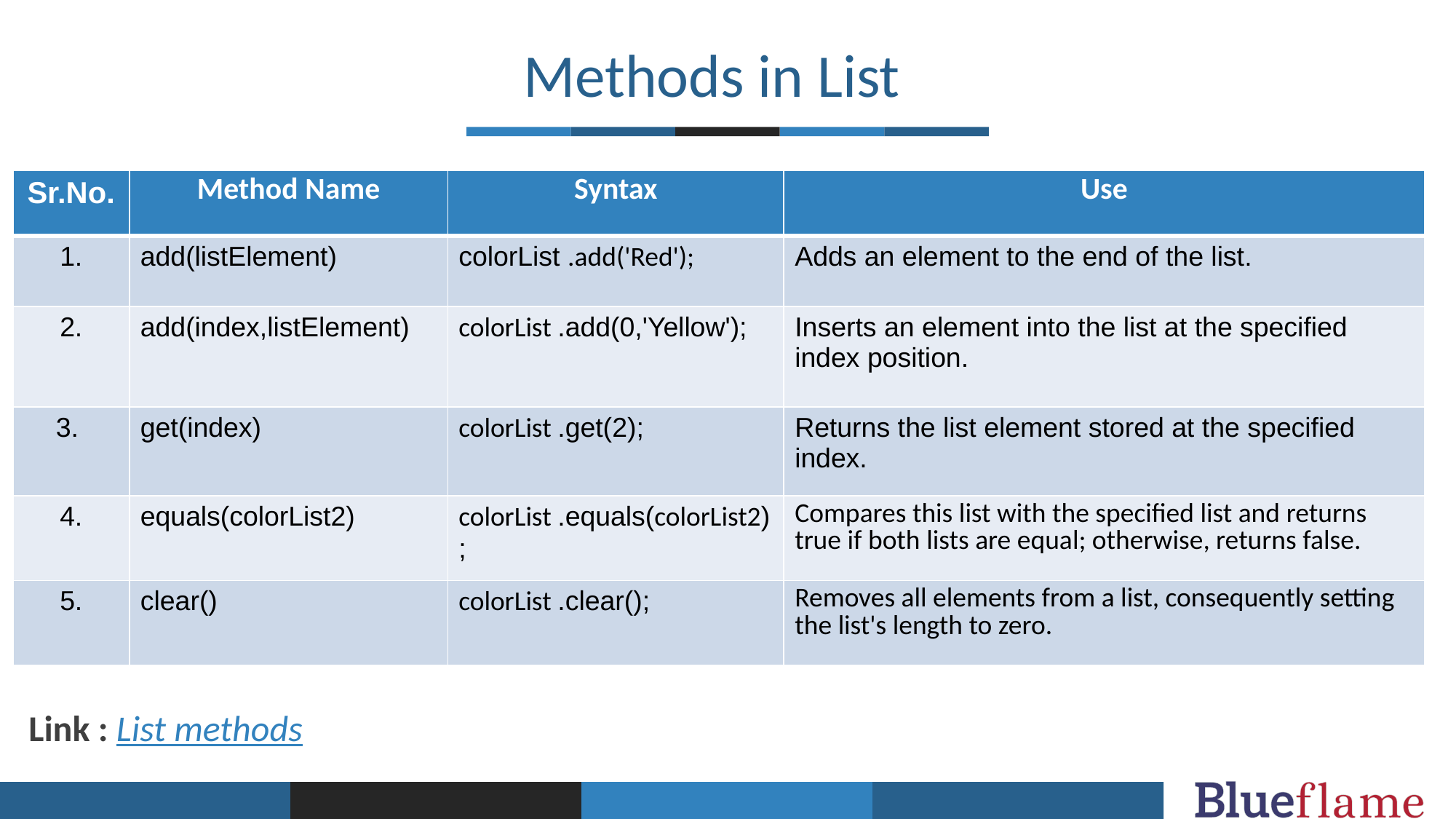

Methods in List

| Sr.No. | Method Name | Syntax | Use |
| --- | --- | --- | --- |
| 1. | add(listElement) | colorList .add('Red'); | Adds an element to the end of the list. |
| 2. | add(index,listElement) | colorList .add(0,'Yellow'); | Inserts an element into the list at the specified index position. |
| 3. | get(index) | colorList .get(2); | Returns the list element stored at the specified index. |
| 4. | equals(colorList2) | colorList .equals(colorList2); | Compares this list with the specified list and returns true if both lists are equal; otherwise, returns false. |
| 5. | clear() | colorList .clear(); | Removes all elements from a list, consequently setting the list's length to zero. |
  Link : List methods